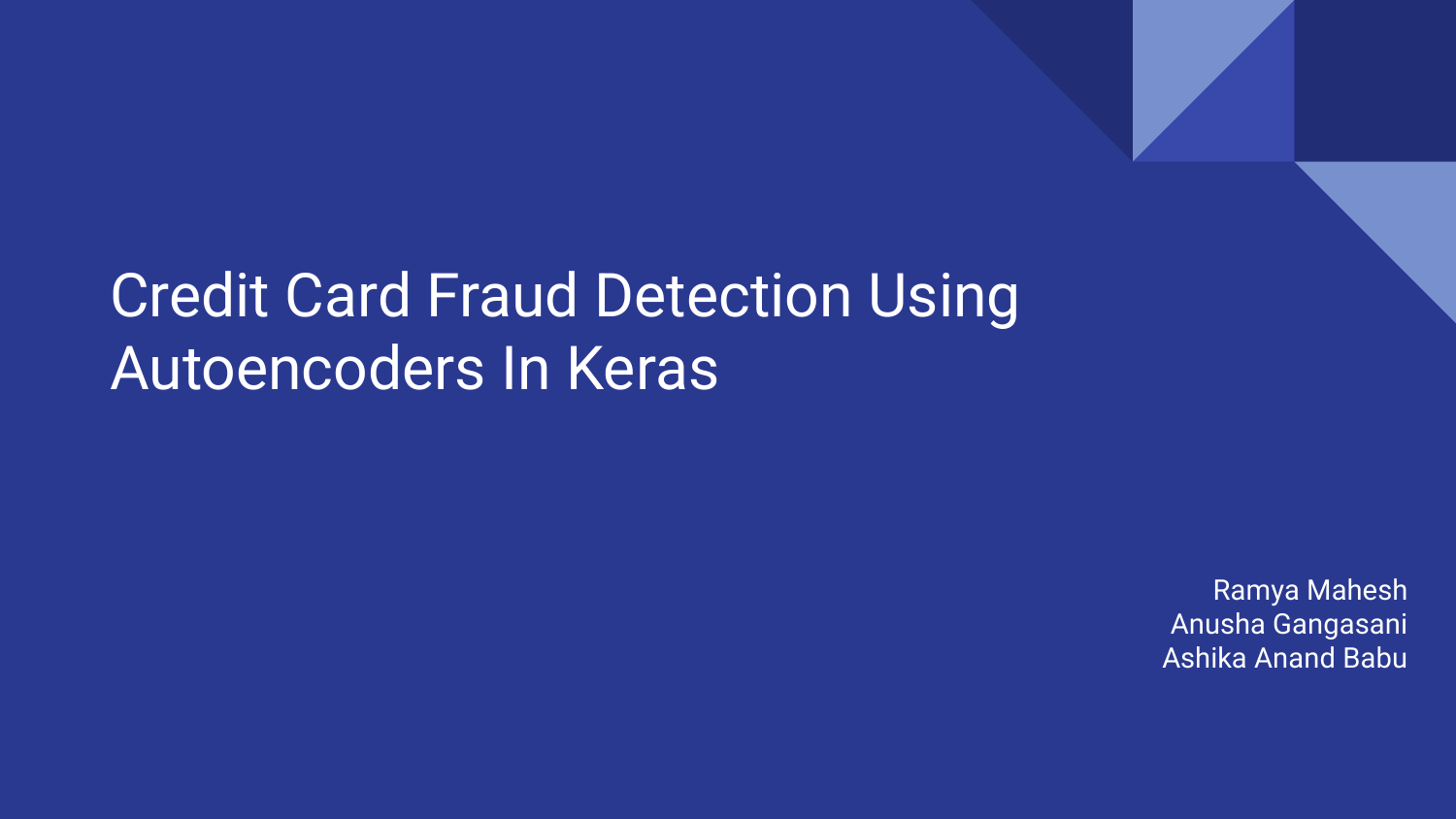

# Credit Card Fraud Detection Using Autoencoders In Keras
Ramya Mahesh
Anusha Gangasani
Ashika Anand Babu